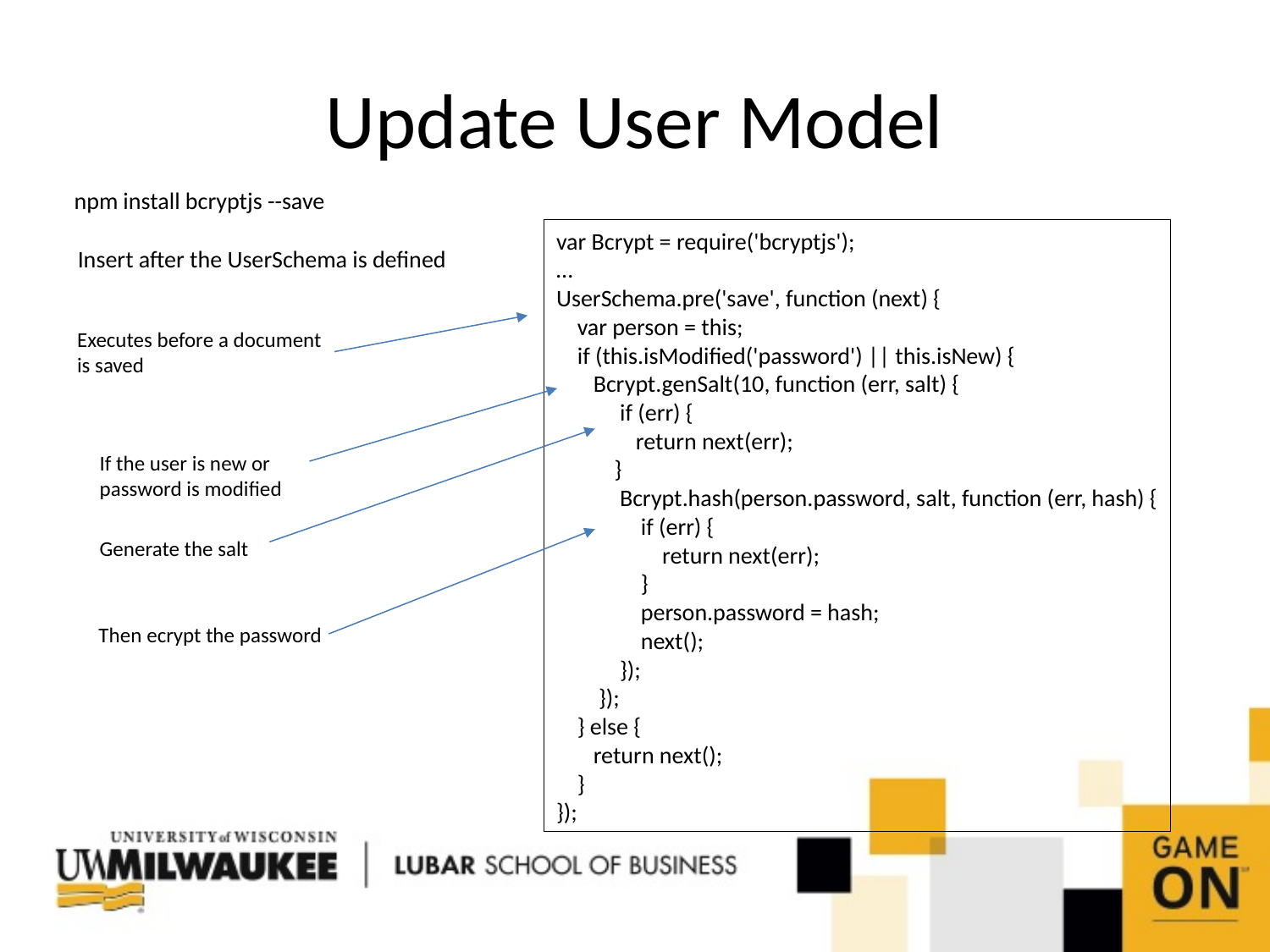

# Update User Model
npm install bcryptjs --save
var Bcrypt = require('bcryptjs');
…
UserSchema.pre('save', function (next) {
    var person = this;
    if (this.isModified('password') || this.isNew) {
       Bcrypt.genSalt(10, function (err, salt) {
            if (err) {
               return next(err);
           }
            Bcrypt.hash(person.password, salt, function (err, hash) {
                if (err) {
                    return next(err);
                }
                person.password = hash;
                next();
            });
        });
    } else {
       return next();
    }
});
Insert after the UserSchema is defined
Executes before a document
is saved
If the user is new or
password is modified
Generate the salt
Then ecrypt the password